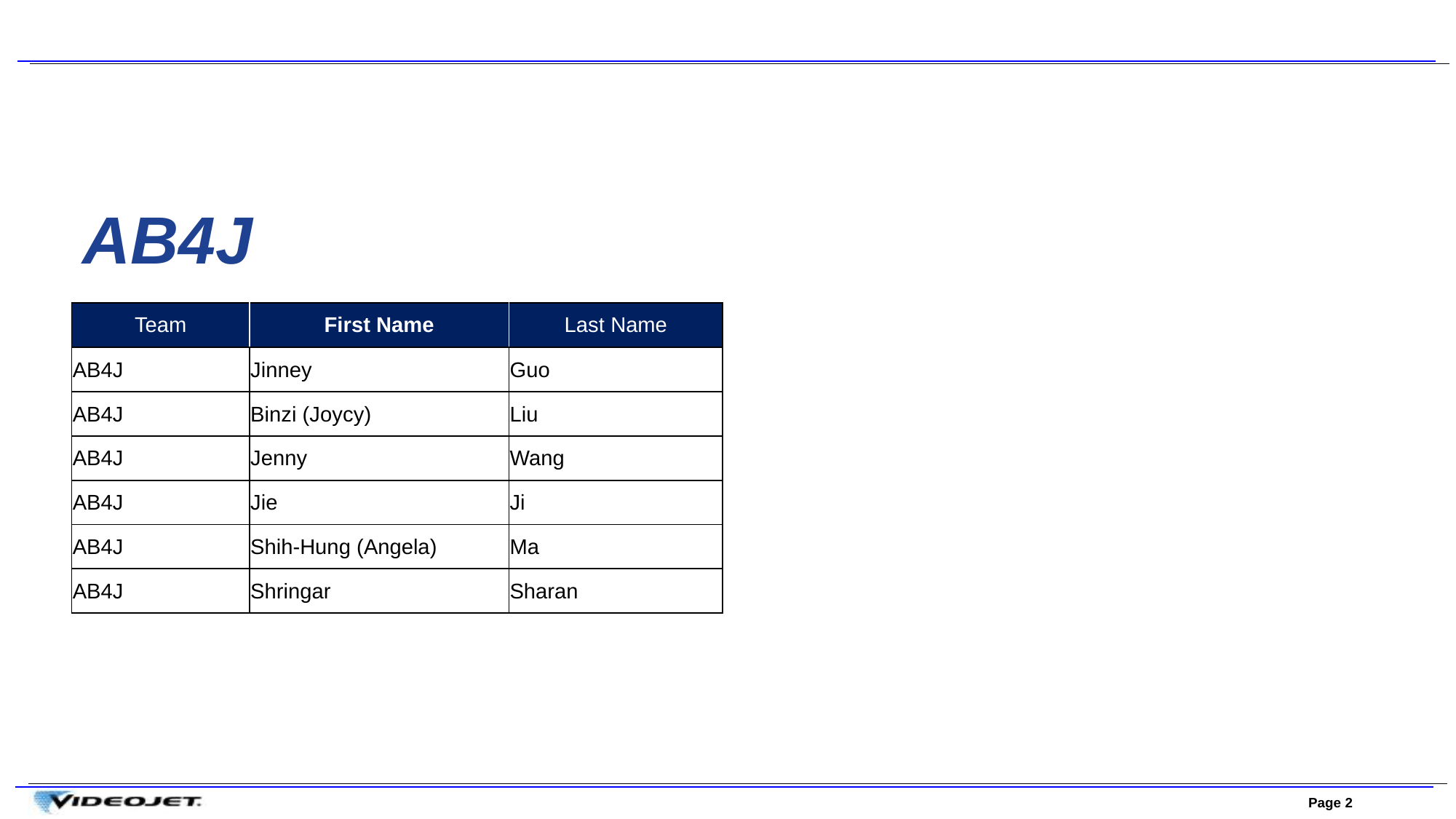

AB4J
| Team | First Name | Last Name |
| --- | --- | --- |
| AB4J | Jinney | Guo |
| AB4J | Binzi (Joycy) | Liu |
| AB4J | Jenny | Wang |
| AB4J | Jie | Ji |
| AB4J | Shih-Hung (Angela) | Ma |
| AB4J | Shringar | Sharan |